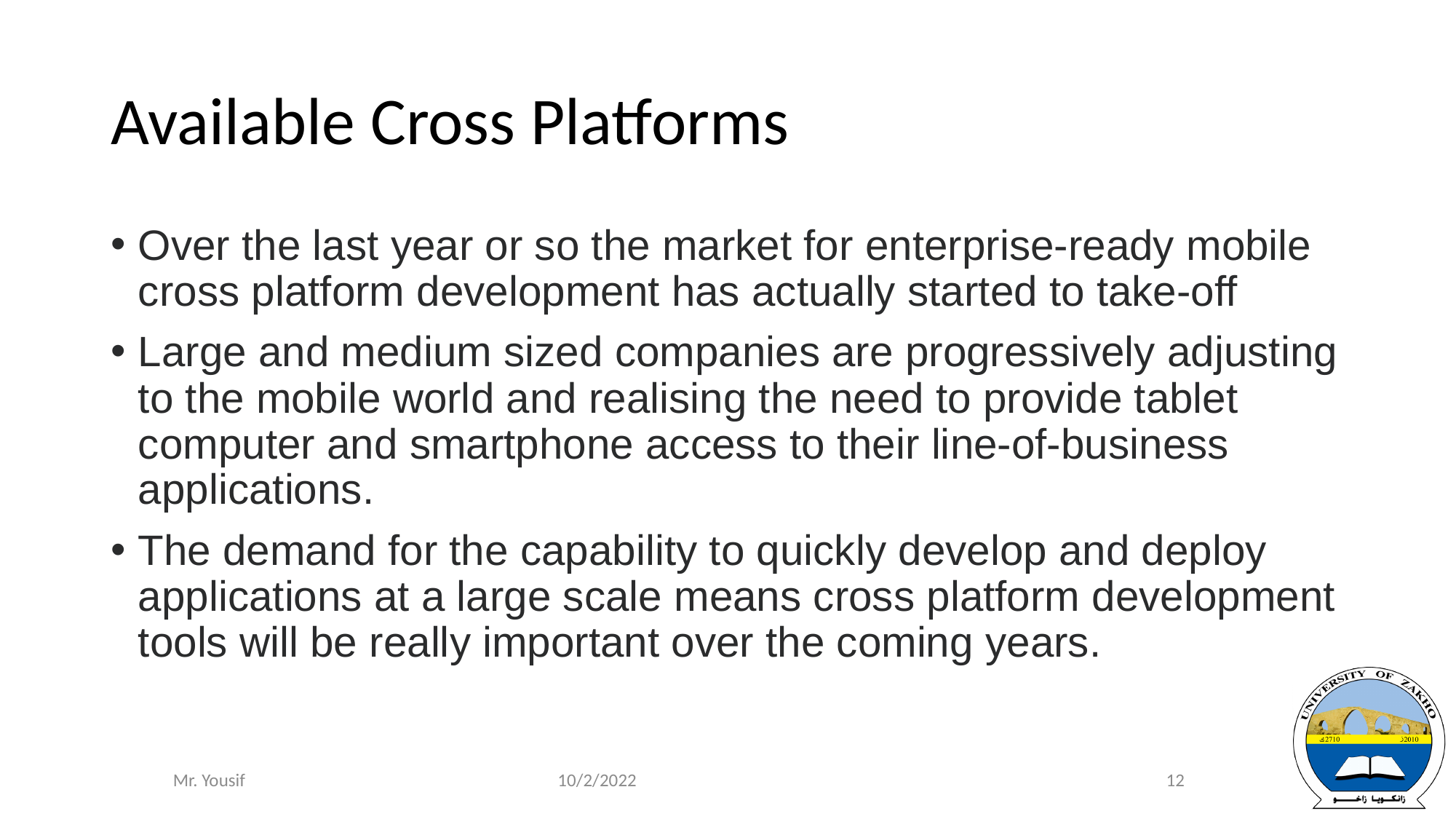

# Available Cross Platforms
Over the last year or so the market for enterprise-ready mobile cross platform development has actually started to take-off
Large and medium sized companies are progressively adjusting to the mobile world and realising the need to provide tablet computer and smartphone access to their line-of-business applications.
The demand for the capability to quickly develop and deploy applications at a large scale means cross platform development tools will be really important over the coming years.
10/2/2022
12
Mr. Yousif